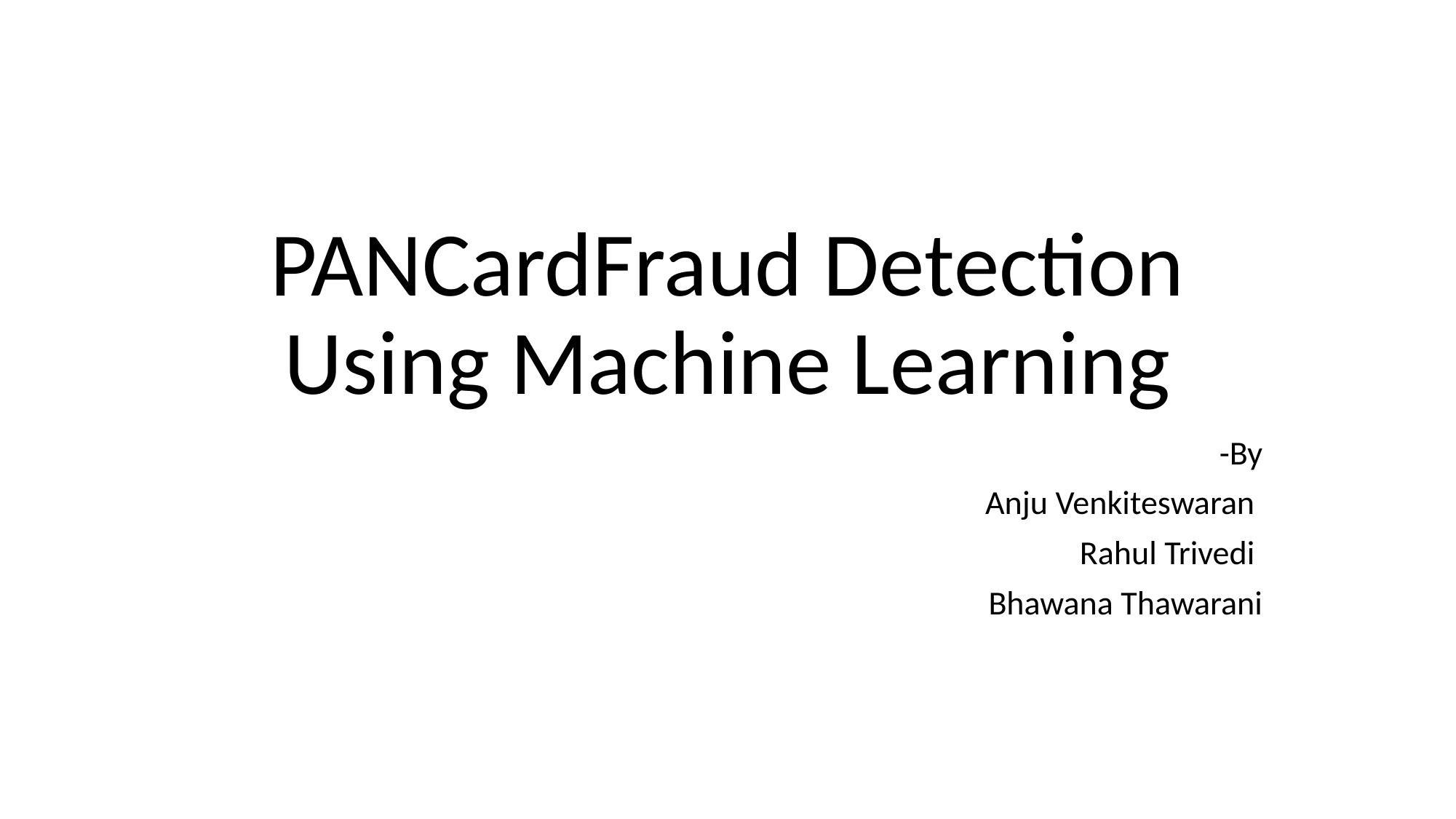

# PANCardFraud Detection Using Machine Learning
-By
Anju Venkiteswaran
Rahul Trivedi
Bhawana Thawarani